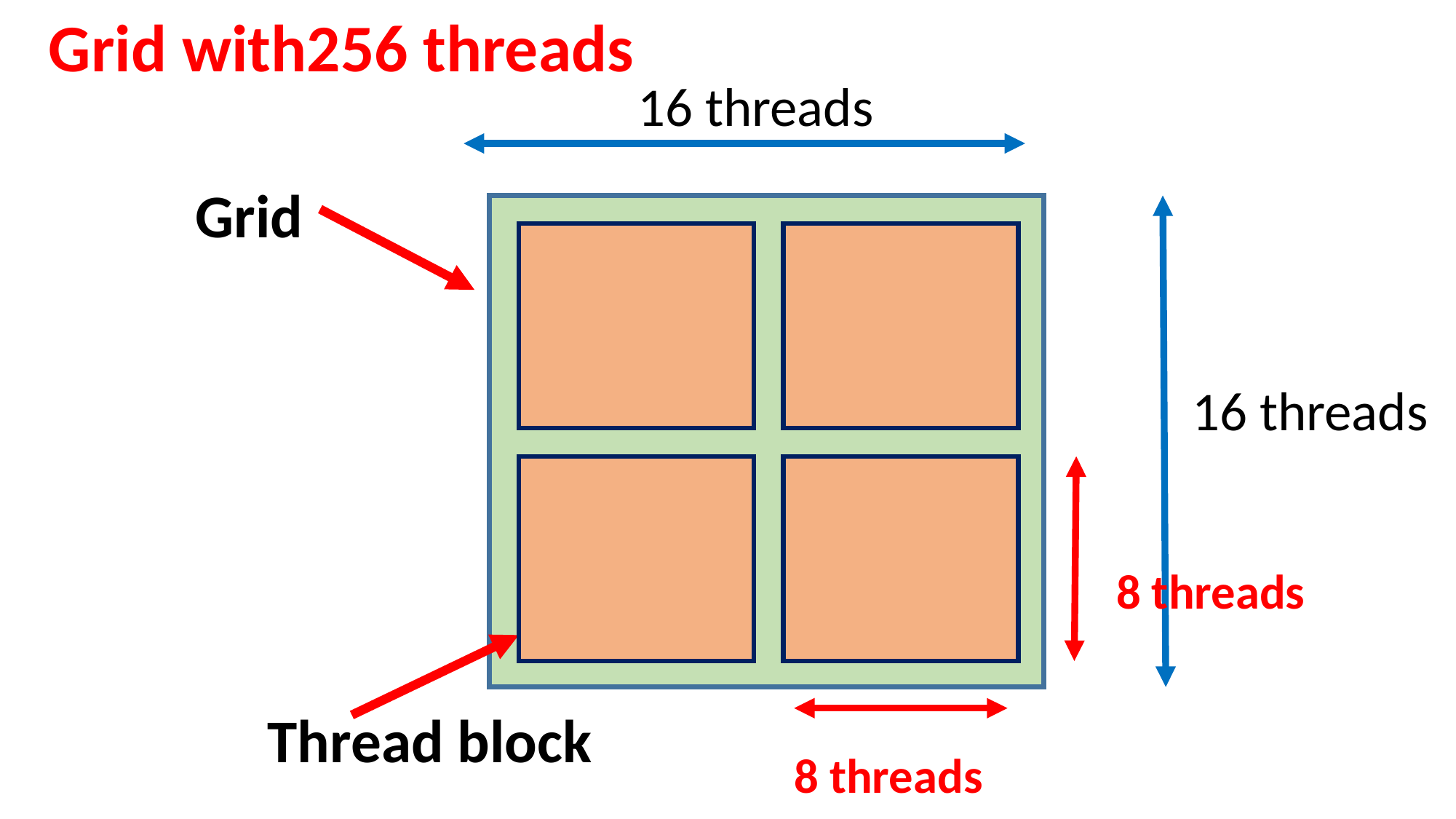

Grid with256 threads
16 threads
Grid

16 threads

8 threads
Thread block
8 threads